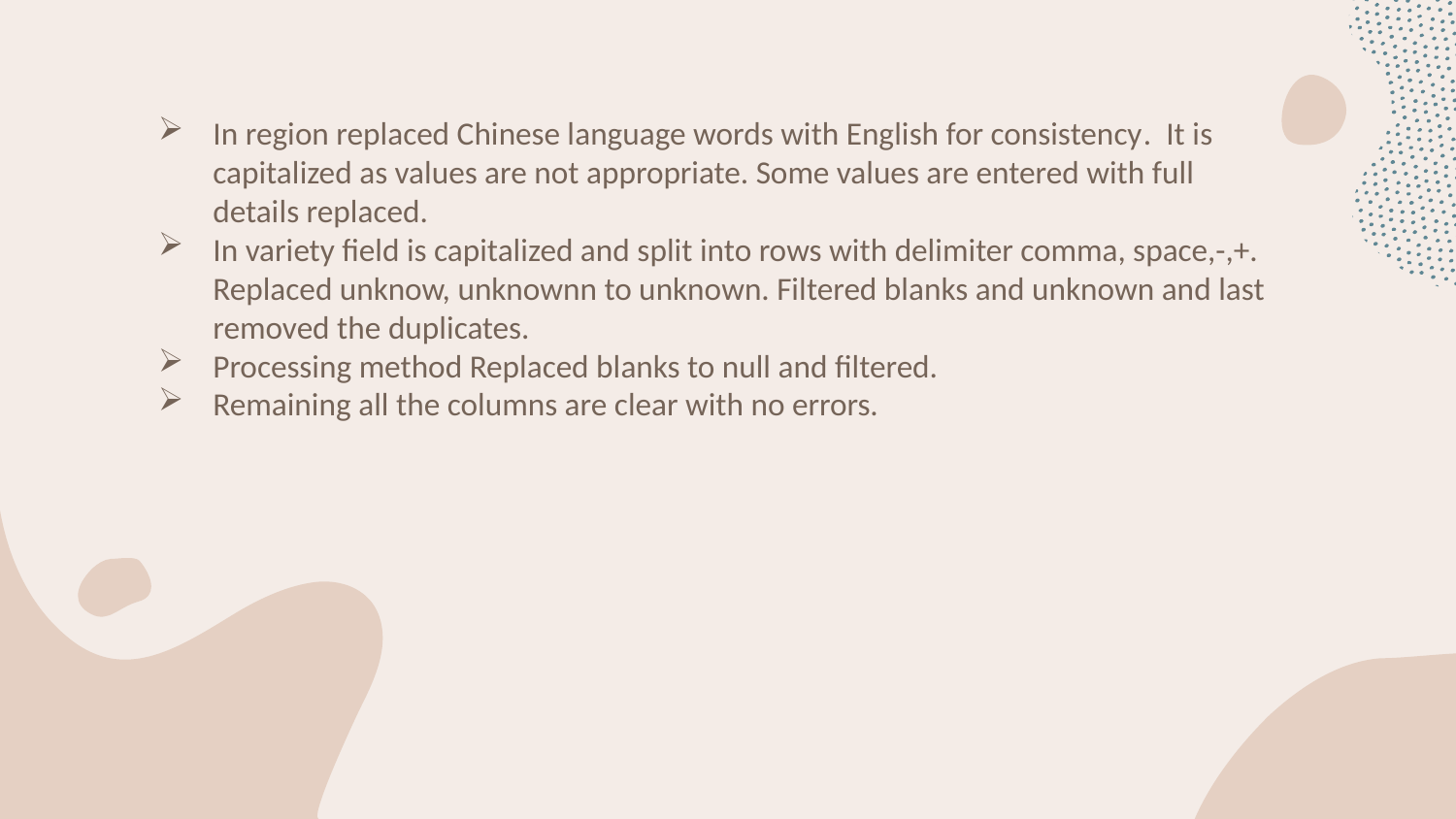

In region replaced Chinese language words with English for consistency.  It is capitalized as values are not appropriate. Some values are entered with full details replaced.
In variety field is capitalized and split into rows with delimiter comma, space,-,+. Replaced unknow, unknownn to unknown. Filtered blanks and unknown and last removed the duplicates.
Processing method Replaced blanks to null and filtered.
Remaining all the columns are clear with no errors.